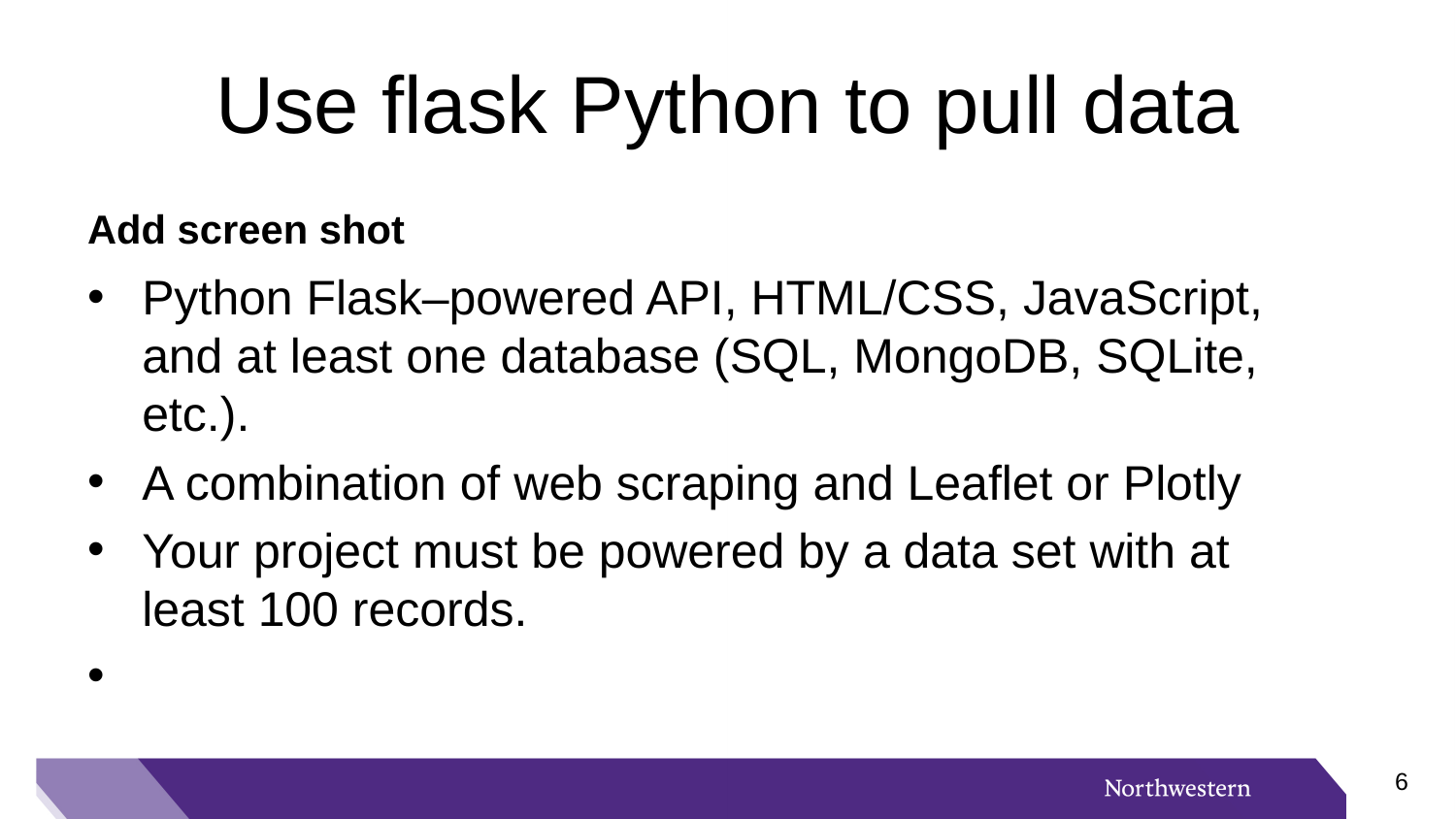

# Use flask Python to pull data
Add screen shot
Python Flask–powered API, HTML/CSS, JavaScript, and at least one database (SQL, MongoDB, SQLite, etc.).
A combination of web scraping and Leaflet or Plotly
Your project must be powered by a data set with at least 100 records.

6